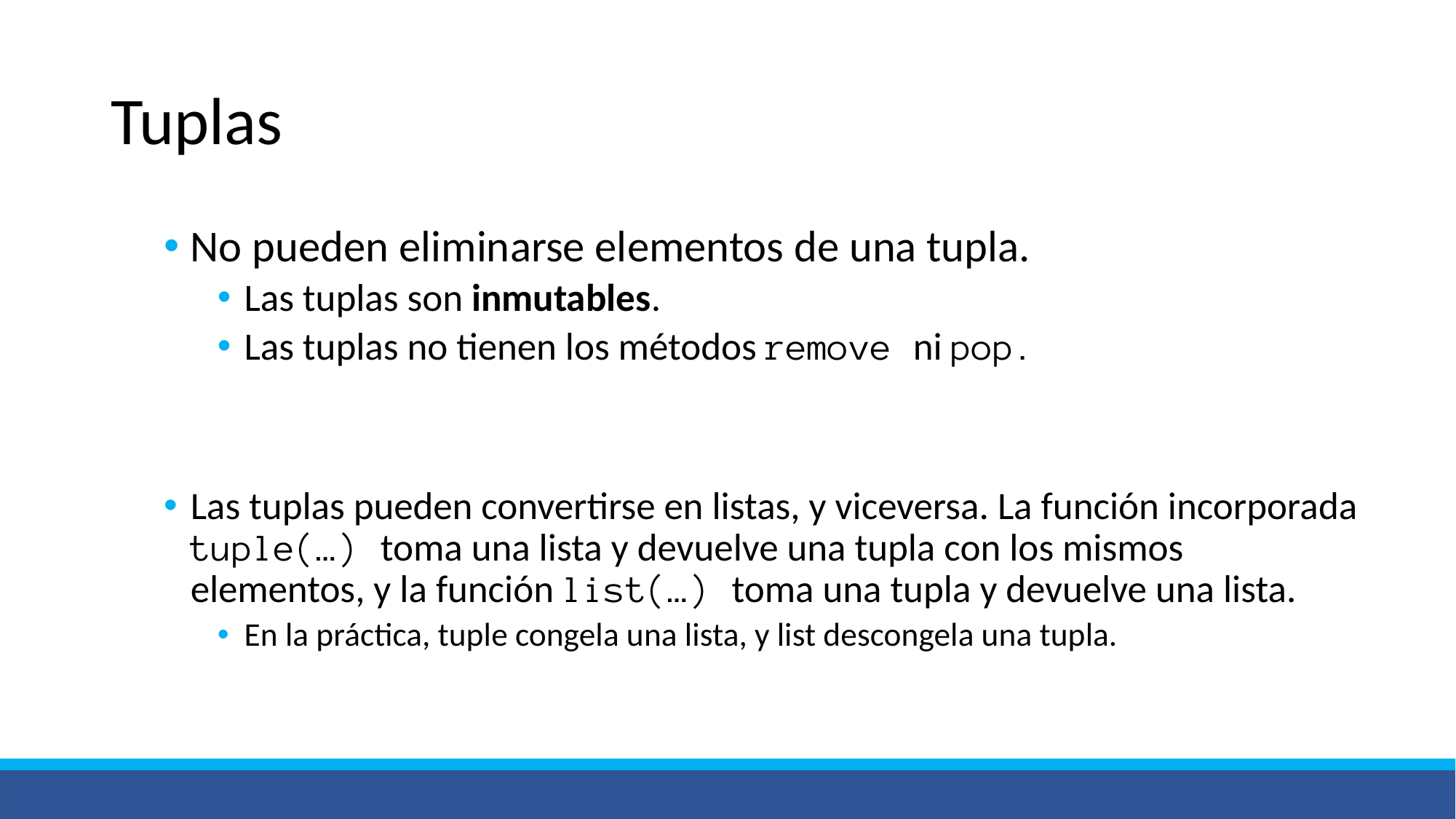

# Tuplas
No pueden eliminarse elementos de una tupla.
Las tuplas son inmutables.
Las tuplas no tienen los métodos remove ni pop.

Las tuplas pueden convertirse en listas, y viceversa. La función incorporada tuple(…) toma una lista y devuelve una tupla con los mismos elementos, y la función list(…) toma una tupla y devuelve una lista.
En la práctica, tuple congela una lista, y list descongela una tupla.